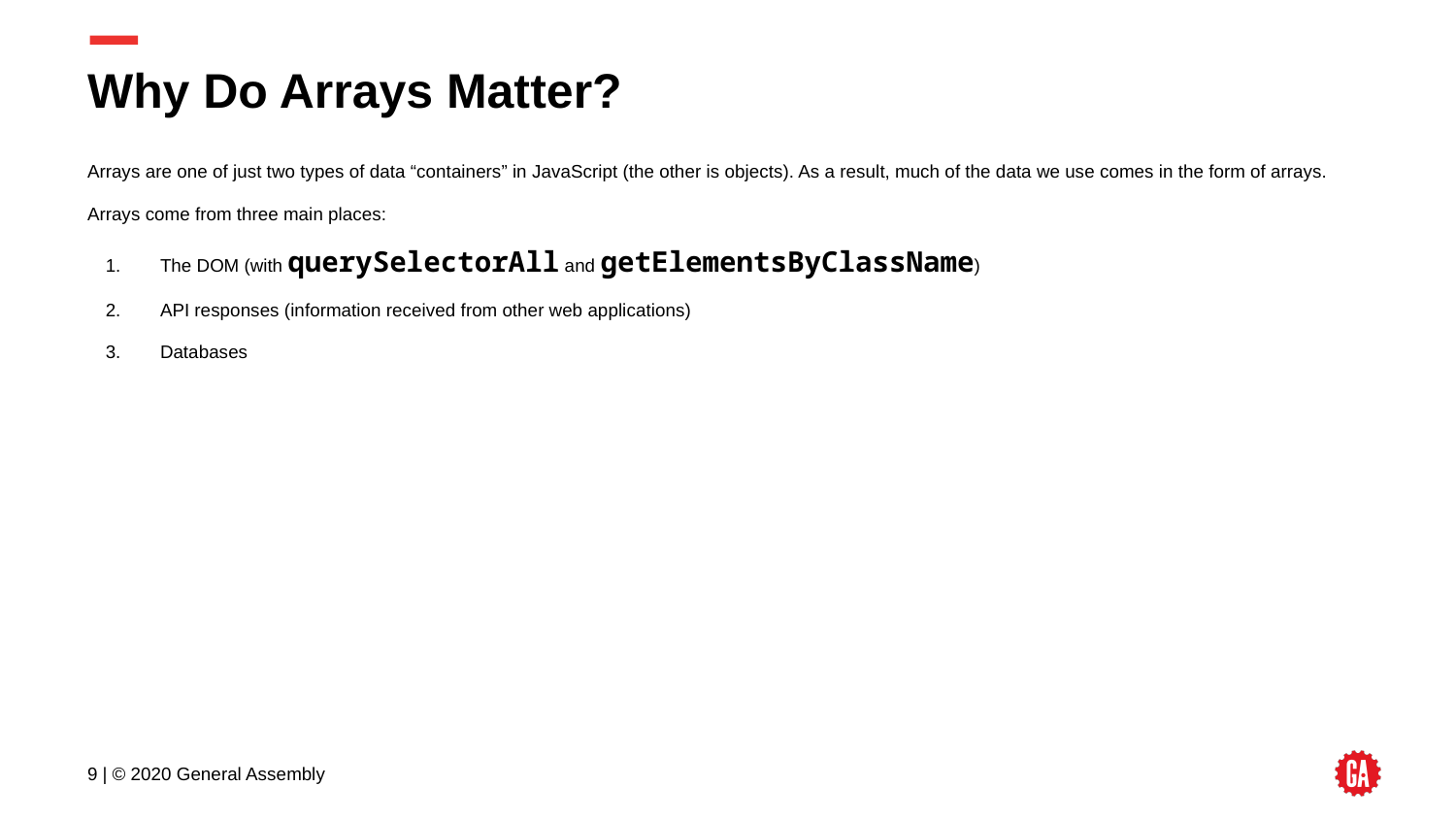

# Why Do Arrays Matter?
Arrays are one of just two types of data “containers” in JavaScript (the other is objects). As a result, much of the data we use comes in the form of arrays.
Arrays come from three main places:
The DOM (with querySelectorAll and getElementsByClassName)
API responses (information received from other web applications)
Databases
9 | © 2020 General Assembly